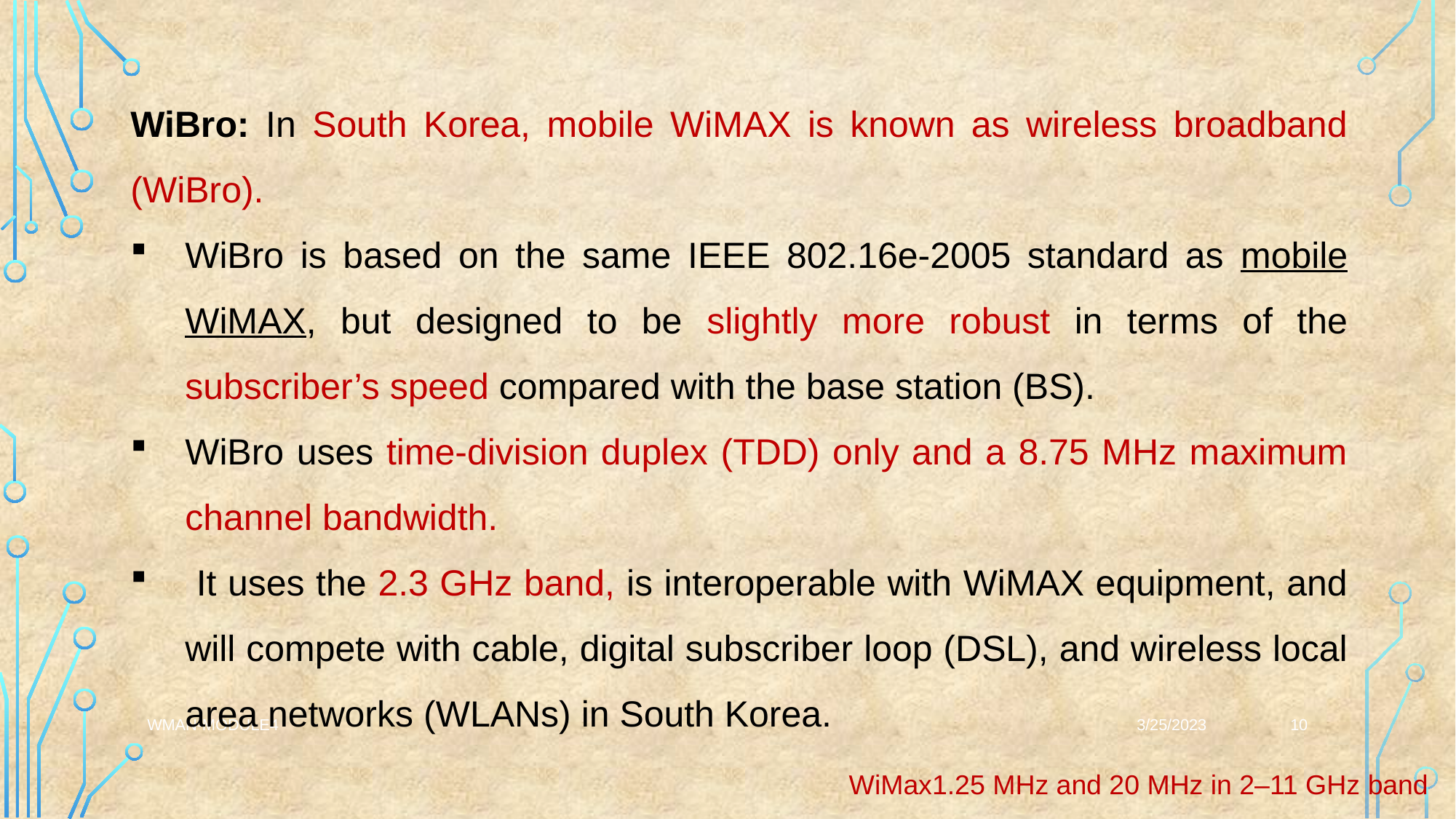

WiBro: In South Korea, mobile WiMAX is known as wireless broadband (WiBro).
WiBro is based on the same IEEE 802.16e-2005 standard as mobile WiMAX, but designed to be slightly more robust in terms of the subscriber’s speed compared with the base station (BS).
WiBro uses time-division duplex (TDD) only and a 8.75 MHz maximum channel bandwidth.
 It uses the 2.3 GHz band, is interoperable with WiMAX equipment, and will compete with cable, digital subscriber loop (DSL), and wireless local area networks (WLANs) in South Korea.
10
WMAN-Module4
3/25/2023
WiMax1.25 MHz and 20 MHz in 2–11 GHz band